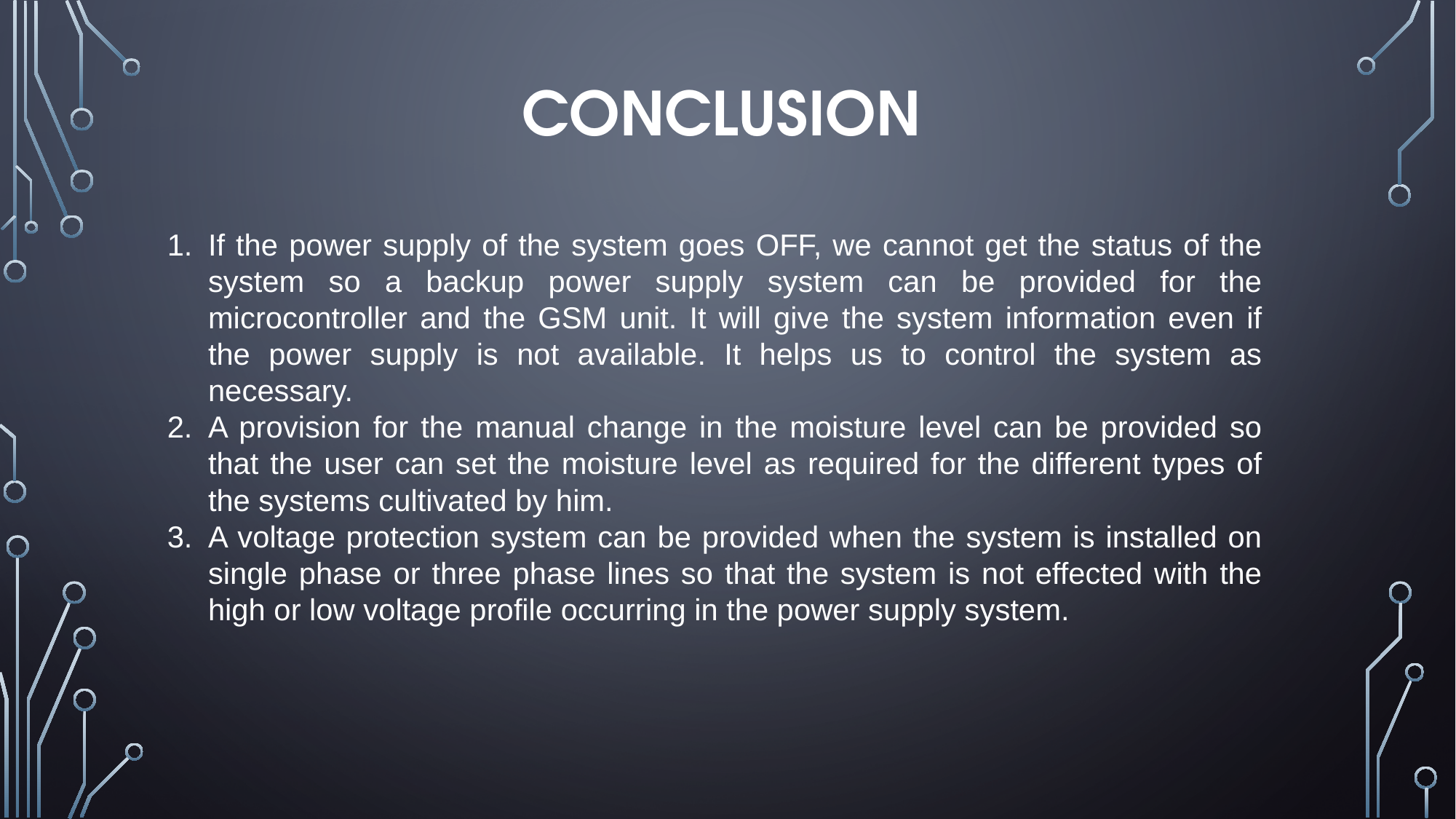

cONCLUSION
If the power supply of the system goes OFF, we cannot get the status of the system so a backup power supply system can be provided for the microcontroller and the GSM unit. It will give the system information even if the power supply is not available. It helps us to control the system as necessary.
A provision for the manual change in the moisture level can be provided so that the user can set the moisture level as required for the different types of the systems cultivated by him.
A voltage protection system can be provided when the system is installed on single phase or three phase lines so that the system is not effected with the high or low voltage profile occurring in the power supply system.